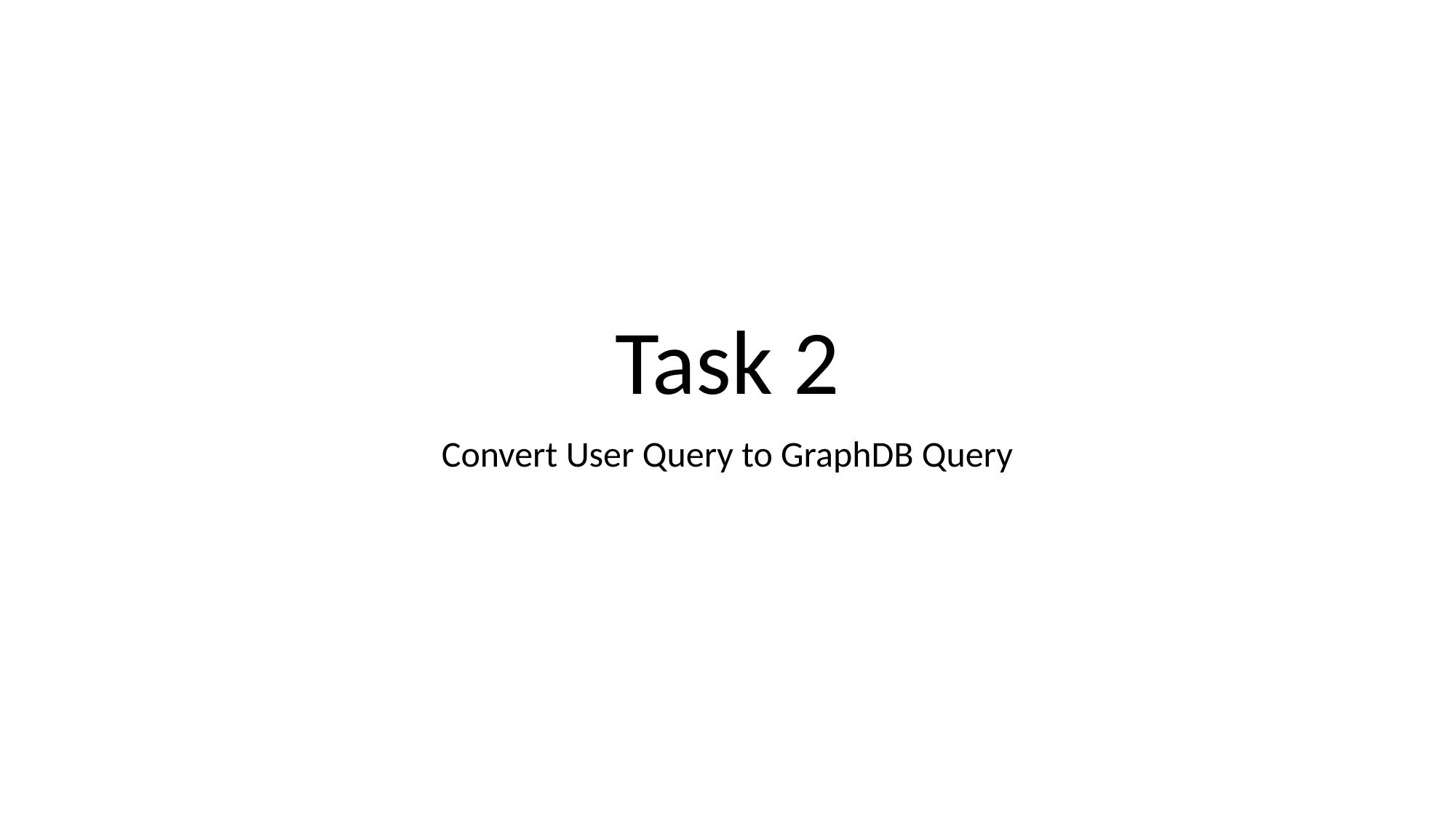

# Task 2
Convert User Query to GraphDB Query